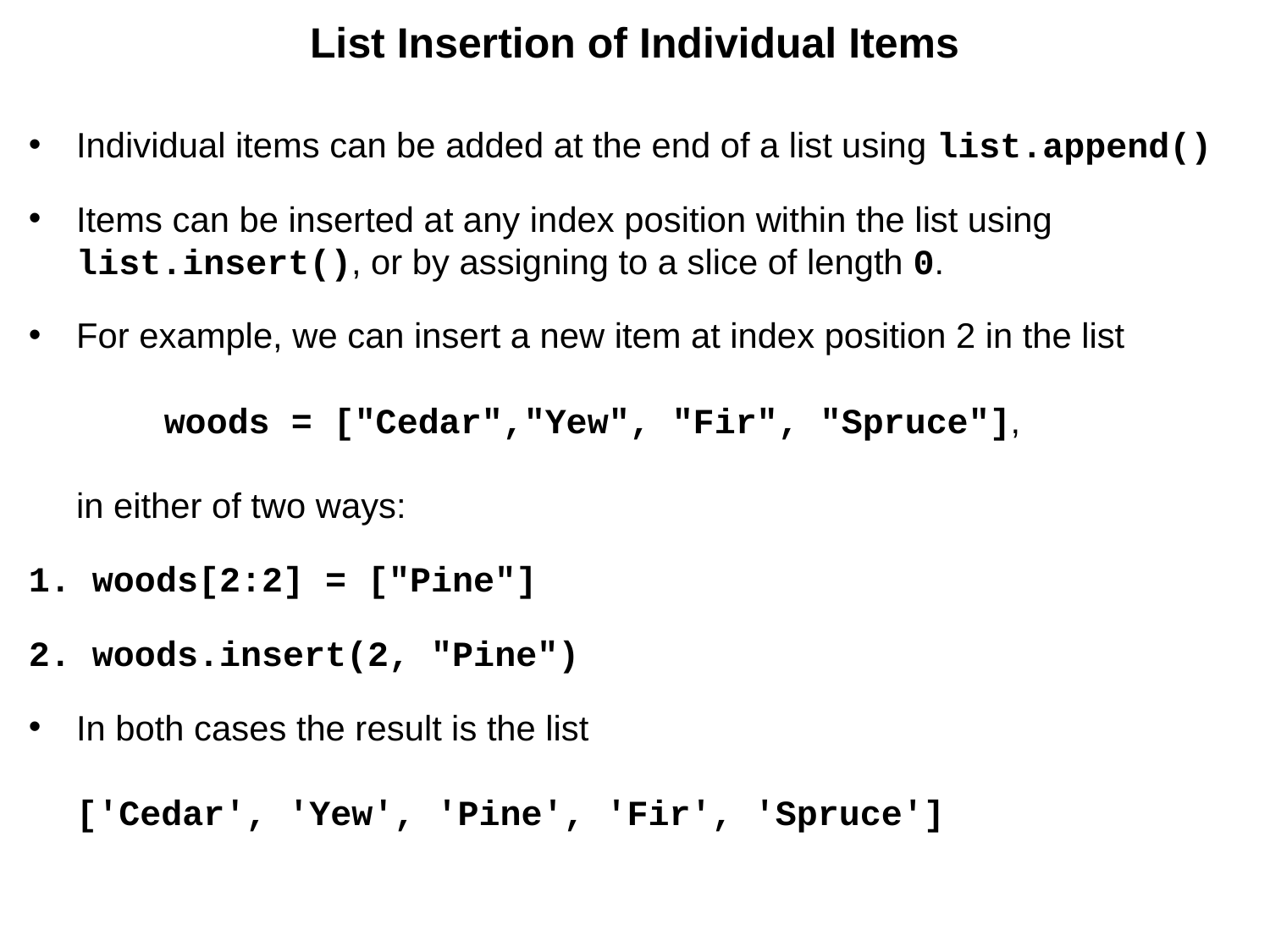

# List Insertion of Individual Items
Individual items can be added at the end of a list using list.append()
Items can be inserted at any index position within the list using list.insert(), or by assigning to a slice of length 0.
For example, we can insert a new item at index position 2 in the list
         woods = ["Cedar","Yew", "Fir", "Spruce"],
in either of two ways:
woods[2:2] = ["Pine"]
woods.insert(2, "Pine")
In both cases the result is the list
['Cedar', 'Yew', 'Pine', 'Fir', 'Spruce']